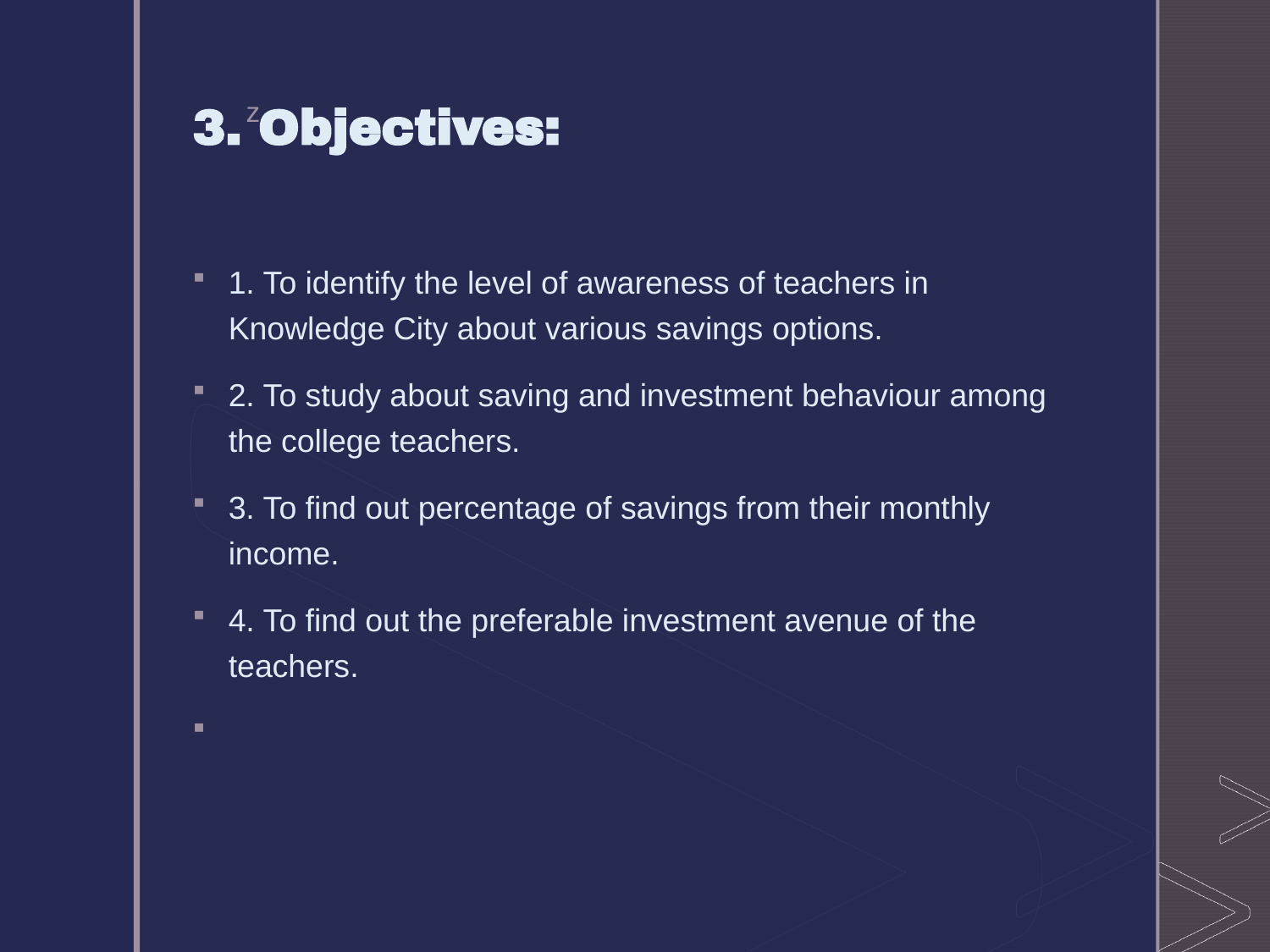

# 3. Objectives:
1. To identify the level of awareness of teachers in Knowledge City about various savings options.
2. To study about saving and investment behaviour among the college teachers.
3. To find out percentage of savings from their monthly income.
4. To find out the preferable investment avenue of the teachers.